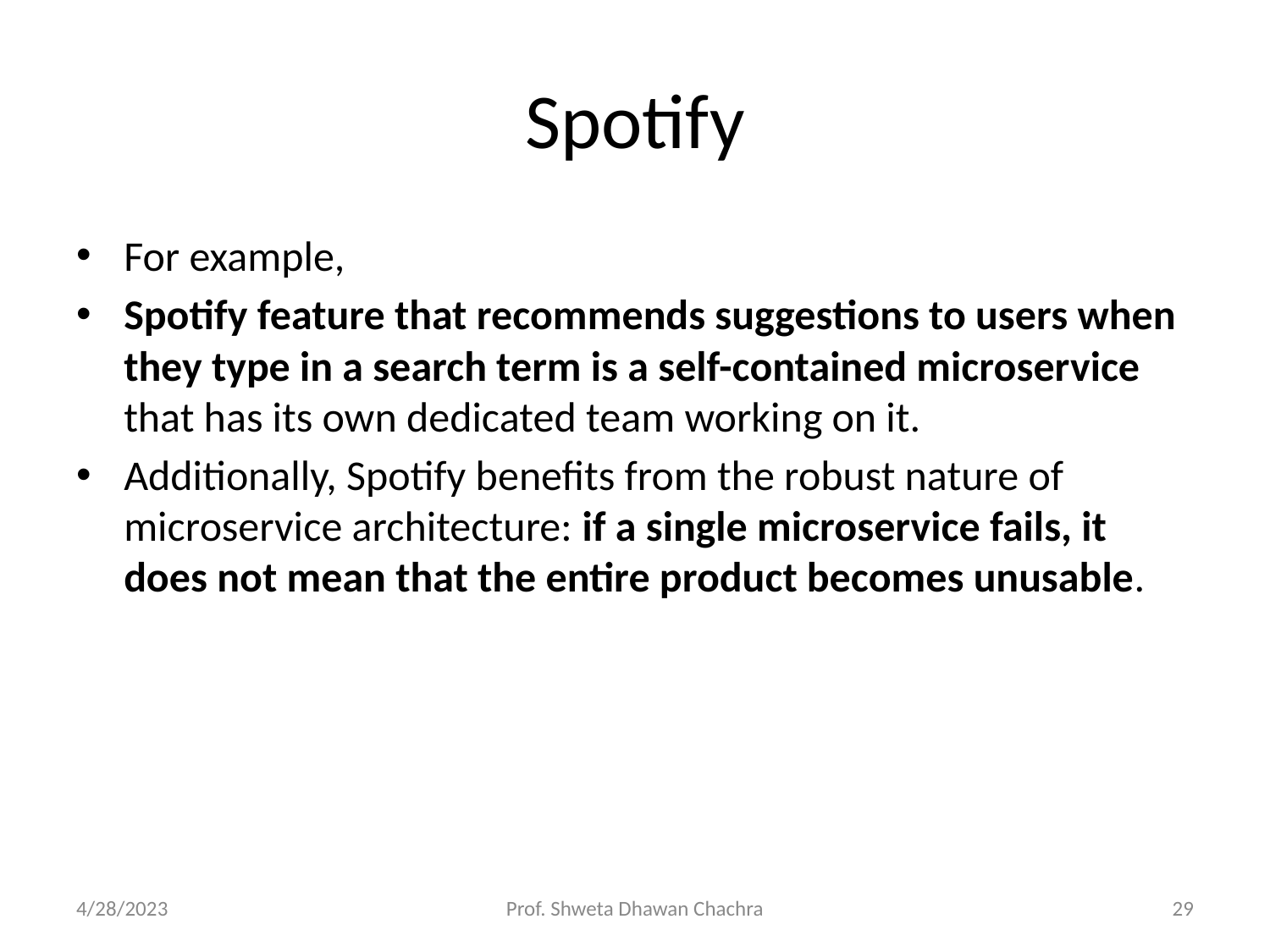

# Spotify
For example,
Spotify feature that recommends suggestions to users when they type in a search term is a self-contained microservice that has its own dedicated team working on it.
Additionally, Spotify benefits from the robust nature of microservice architecture: if a single microservice fails, it does not mean that the entire product becomes unusable.
4/28/2023
Prof. Shweta Dhawan Chachra
29